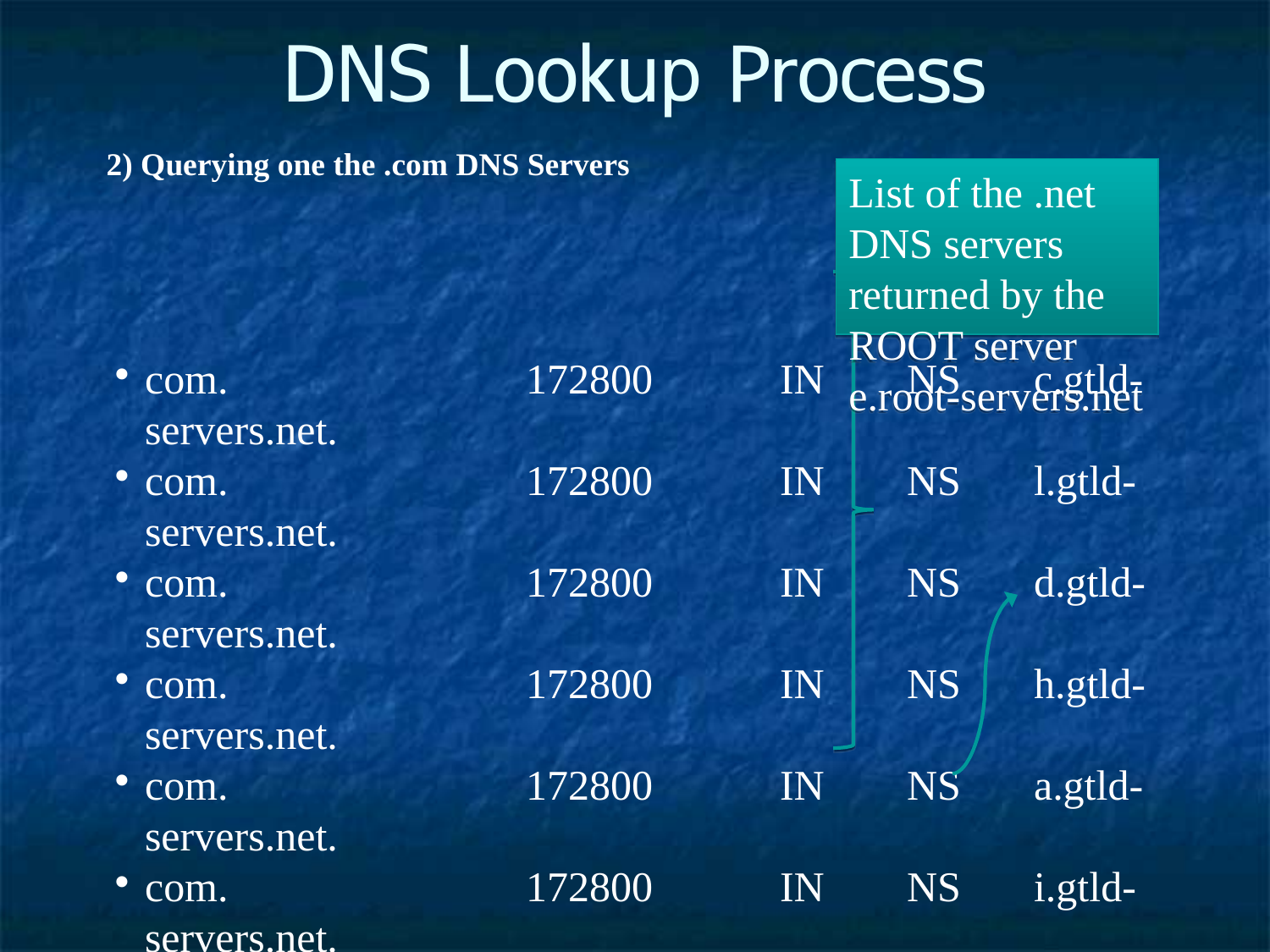

DNS Lookup Process
2) Querying one the .com DNS Servers
List of the .net DNS servers returned by the ROOT server e.root-servers.net

com.			172800	IN	NS	c.gtld-servers.net.
com.			172800	IN	NS	l.gtld-servers.net.
com.			172800	IN	NS	d.gtld-servers.net.
com.			172800	IN	NS	h.gtld-servers.net.
com.			172800	IN	NS	a.gtld-servers.net.
com.			172800	IN	NS	i.gtld-servers.net.
com.			172800	IN	NS	j.gtld-servers.net.
com.			172800	IN	NS	k.gtld-servers.net.
com.			172800	IN	NS	g.gtld-servers.net.
com.			172800	IN	NS	b.gtld-servers.net.
com.			172800	IN	NS	f.gtld-servers.net.
com.			172800	IN	NS	m.gtld-servers.net.
com.			172800	IN	NS	e.gtld-servers.net.
;; Received 500 bytes from 192.203.230.10#53(e.root-servers.net) in 91 ms